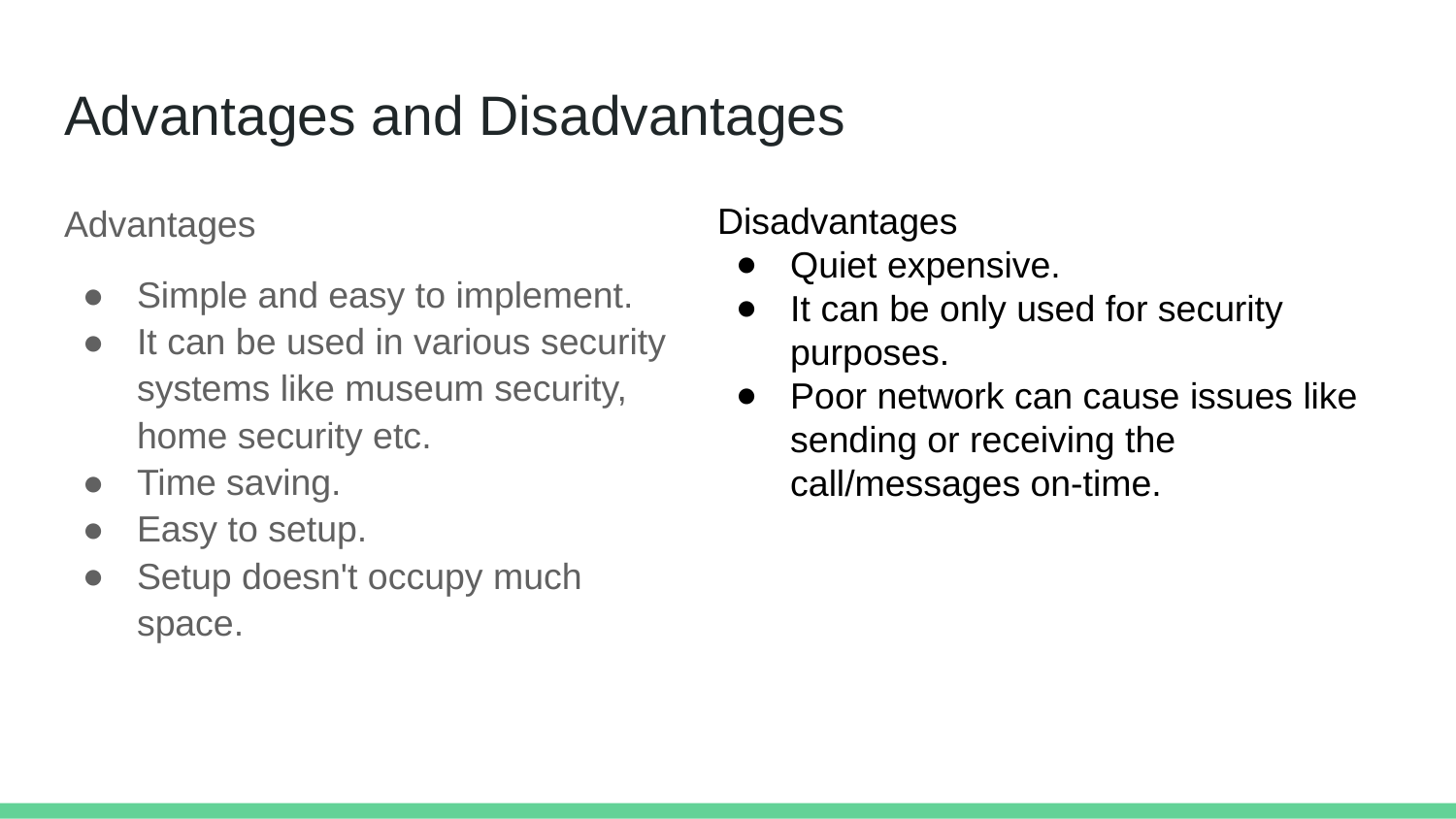

# Advantages and Disadvantages
Advantages
Simple and easy to implement.
It can be used in various security systems like museum security, home security etc.
Time saving.
Easy to setup.
Setup doesn't occupy much space.
Disadvantages
Quiet expensive.
It can be only used for security purposes.
Poor network can cause issues like sending or receiving the call/messages on-time.